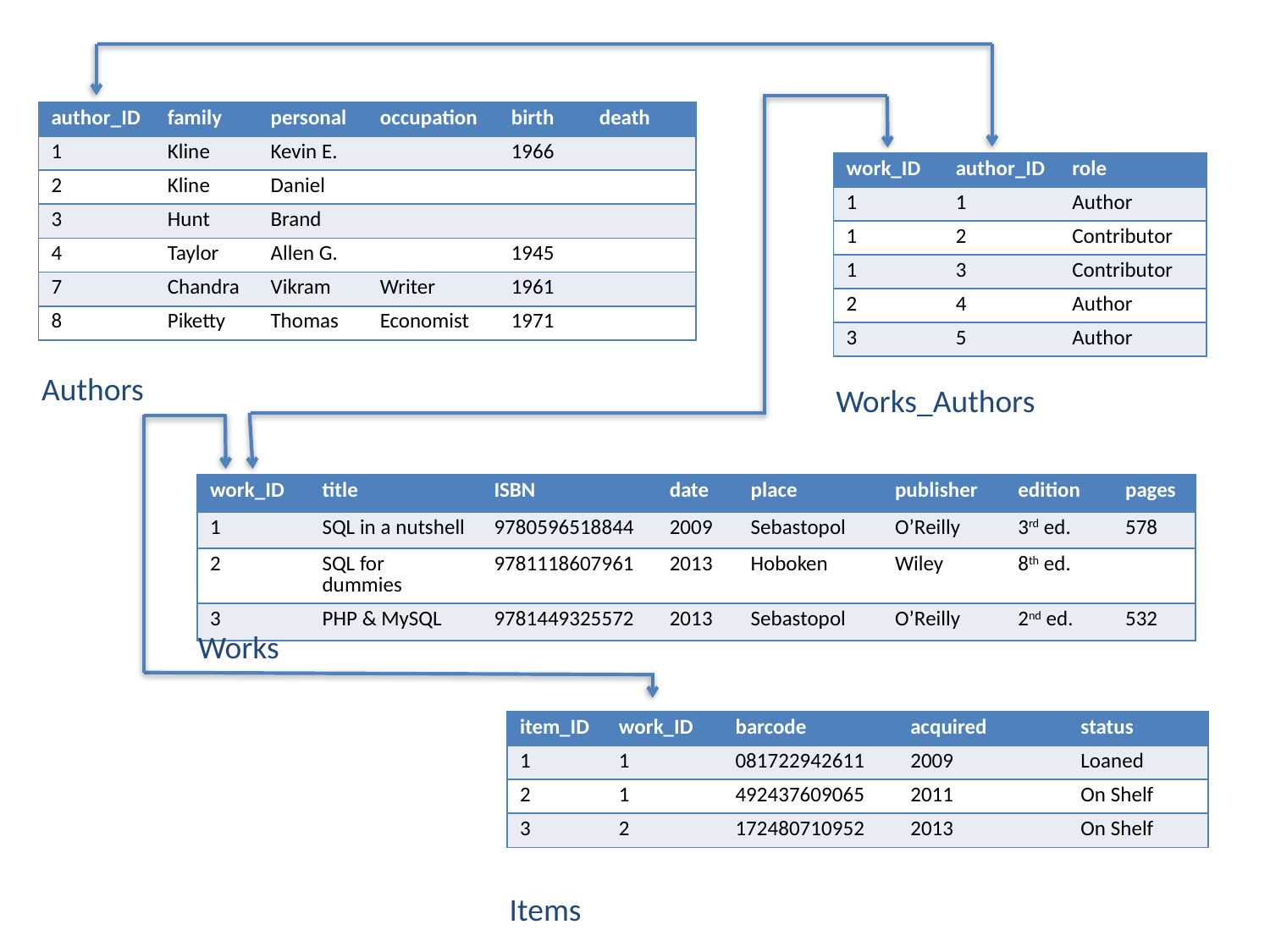

| author\_ID | family | personal | occupation | birth | death |
| --- | --- | --- | --- | --- | --- |
| 1 | Kline | Kevin E. |  | 1966 |  |
| 2 | Kline | Daniel |  |  |  |
| 3 | Hunt | Brand |  |  |  |
| 4 | Taylor | Allen G. |  | 1945 |  |
| 7 | Chandra | Vikram | Writer | 1961 |  |
| 8 | Piketty | Thomas | Economist | 1971 |  |
| work\_ID | author\_ID | role |
| --- | --- | --- |
| 1 | 1 | Author |
| 1 | 2 | Contributor |
| 1 | 3 | Contributor |
| 2 | 4 | Author |
| 3 | 5 | Author |
Authors
Works_Authors
| work\_ID | title | ISBN | date | place | publisher | edition | pages |
| --- | --- | --- | --- | --- | --- | --- | --- |
| 1 | SQL in a nutshell | 9780596518844 | 2009 | Sebastopol | O’Reilly | 3rd ed. | 578 |
| 2 | SQL for dummies | 9781118607961 | 2013 | Hoboken | Wiley | 8th ed. |  |
| 3 | PHP & MySQL | 9781449325572 | 2013 | Sebastopol | O’Reilly | 2nd ed. | 532 |
Works
| item\_ID | work\_ID | barcode | acquired | status |
| --- | --- | --- | --- | --- |
| 1 | 1 | 081722942611 | 2009 | Loaned |
| 2 | 1 | 492437609065 | 2011 | On Shelf |
| 3 | 2 | 172480710952 | 2013 | On Shelf |
Items